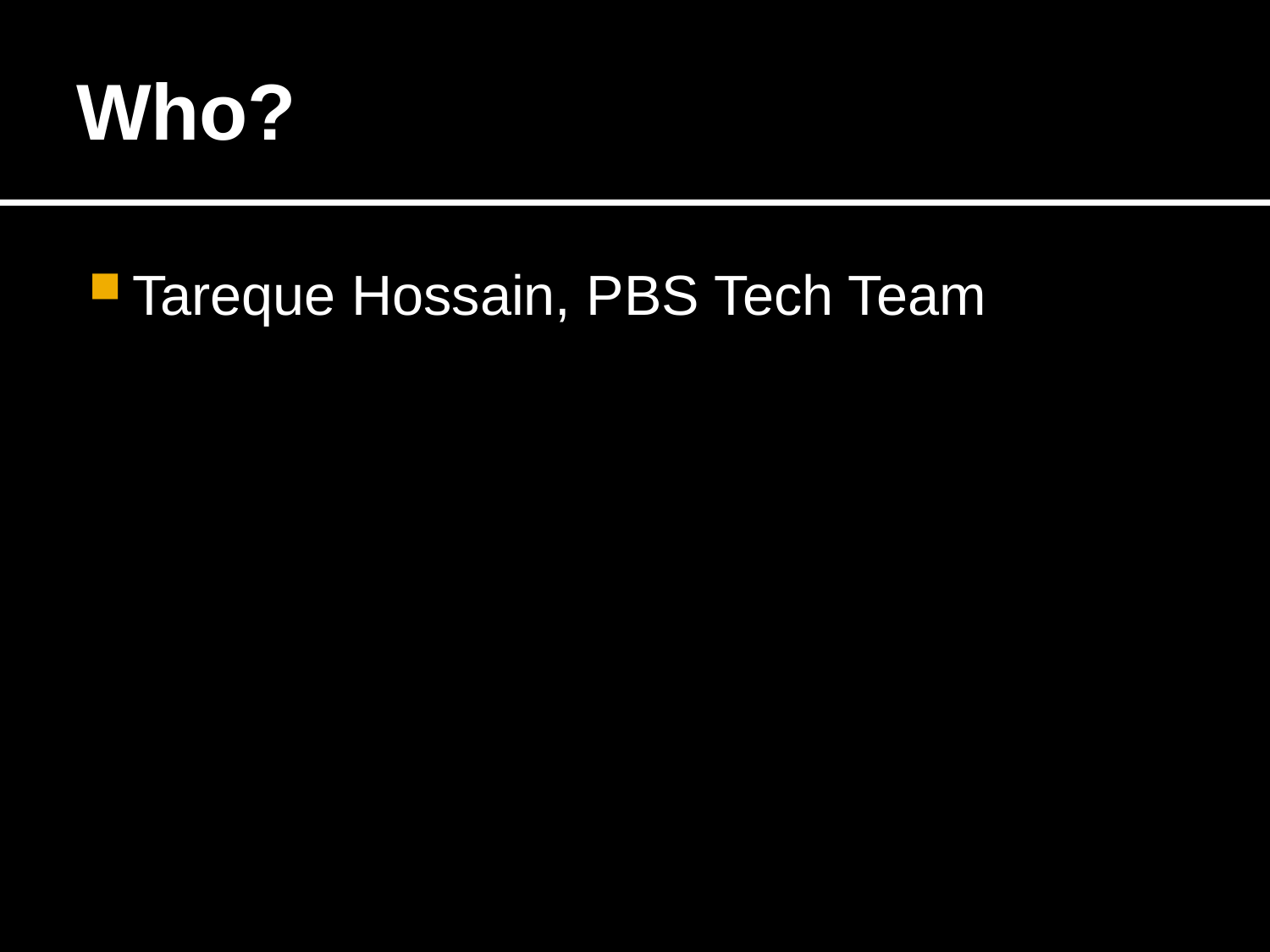

# Who?
Tareque Hossain, PBS Tech Team